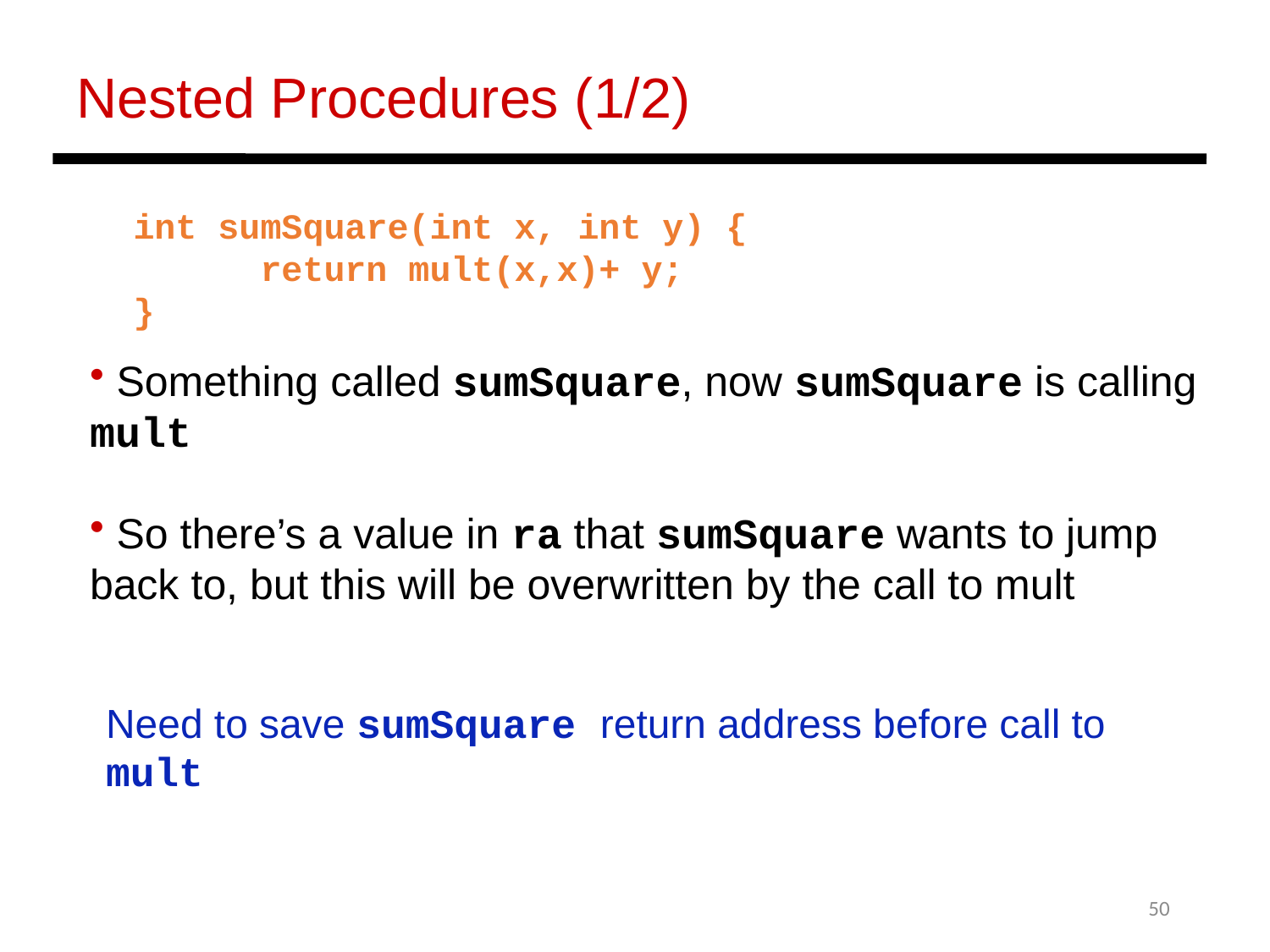

Nested Procedures (1/2)

int sumSquare(int x, int y) {
	return mult(x,x)+ y;
}
 Something called sumSquare, now sumSquare is calling mult

 So there’s a value in ra that sumSquare wants to jump back to, but this will be overwritten by the call to mult
	Need to save sumSquare return address before call to mult
50